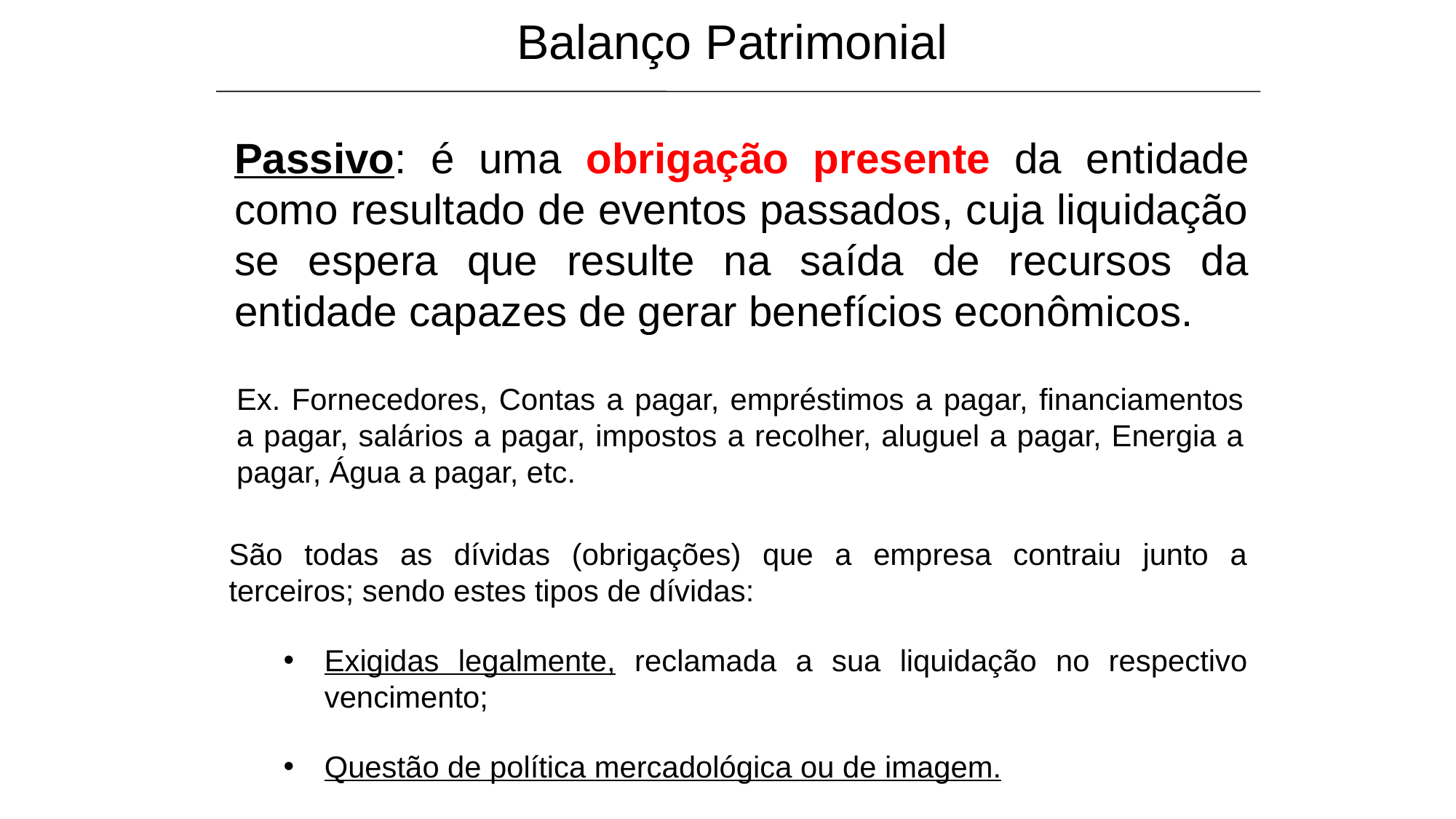

Balanço Patrimonial

Passivo: é uma obrigação presente da entidade como resultado de eventos passados, cuja liquidação se espera que resulte na saída de recursos da entidade capazes de gerar benefícios econômicos.
Ex. Fornecedores, Contas a pagar, empréstimos a pagar, financiamentos a pagar, salários a pagar, impostos a recolher, aluguel a pagar, Energia a pagar, Água a pagar, etc.
São todas as dívidas (obrigações) que a empresa contraiu junto a terceiros; sendo estes tipos de dívidas:
Exigidas legalmente, reclamada a sua liquidação no respectivo vencimento;
Questão de política mercadológica ou de imagem.